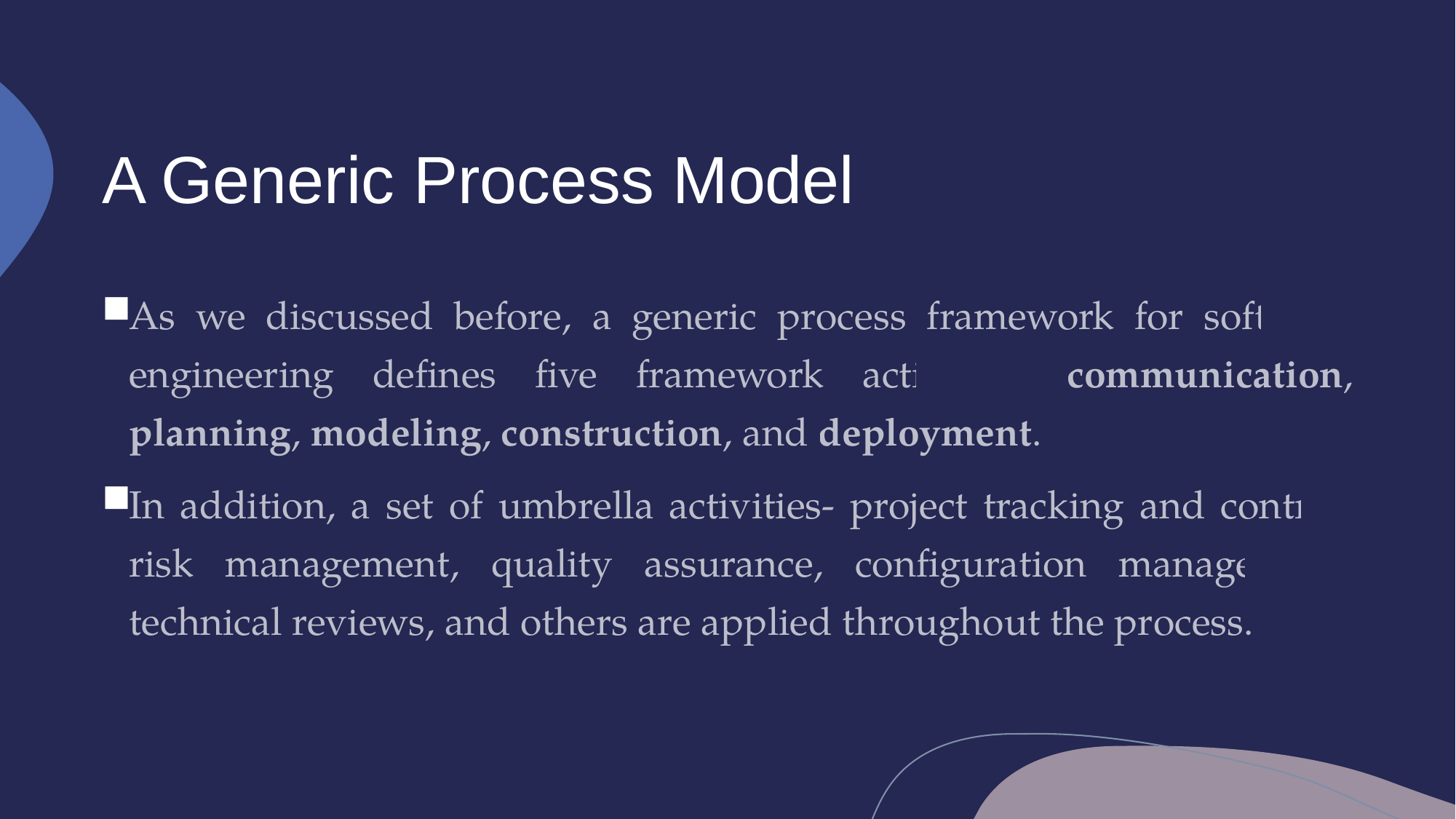

# A Generic Process Model
As we discussed before, a generic process framework for software engineering defines five framework activities- communication, planning, modeling, construction, and deployment.
In addition, a set of umbrella activities- project tracking and control, risk management, quality assurance, configuration management, technical reviews, and others are applied throughout the process.